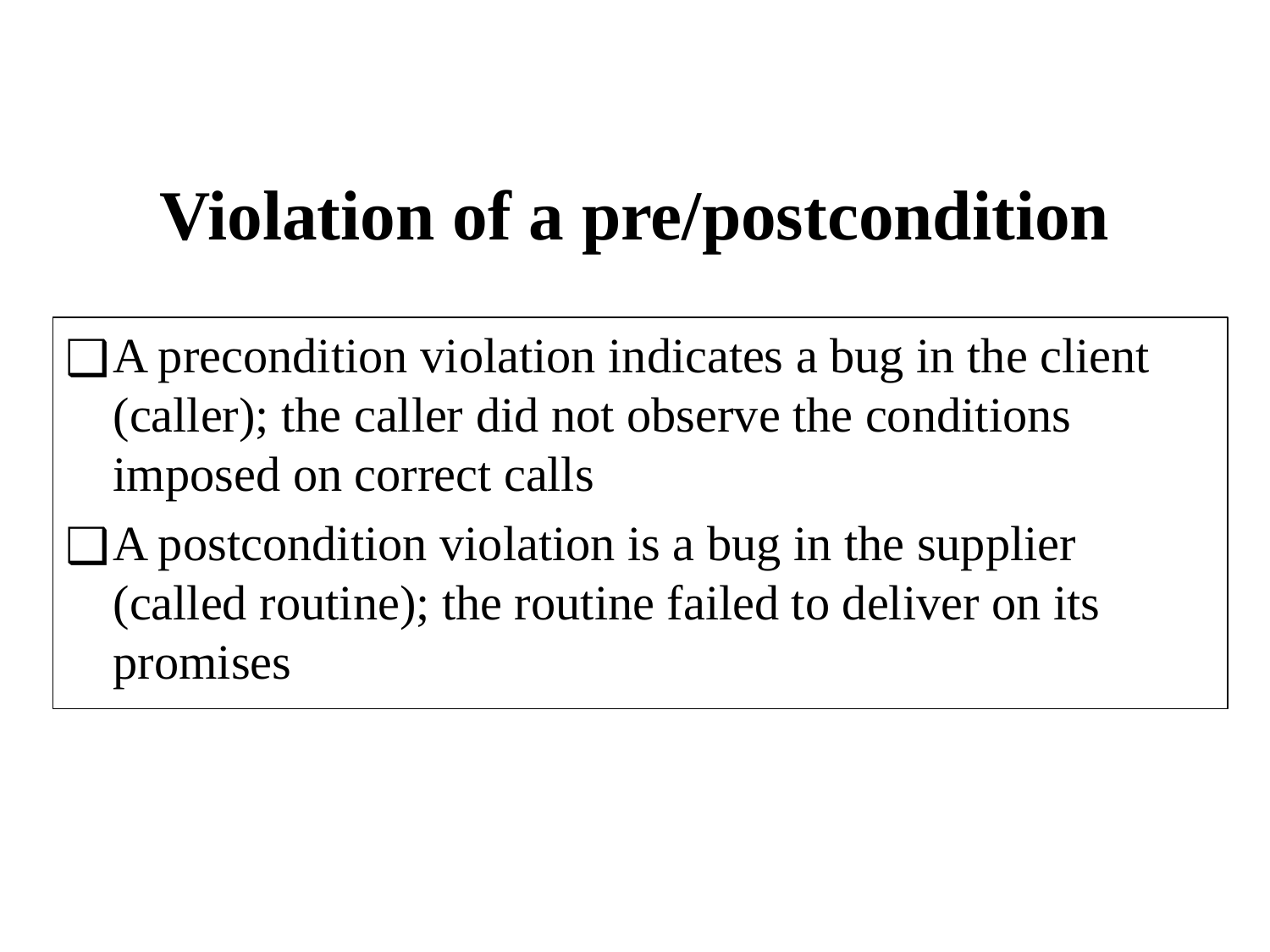

# Violation of a pre/postcondition
A precondition violation indicates a bug in the client (caller); the caller did not observe the conditions imposed on correct calls
A postcondition violation is a bug in the supplier (called routine); the routine failed to deliver on its promises